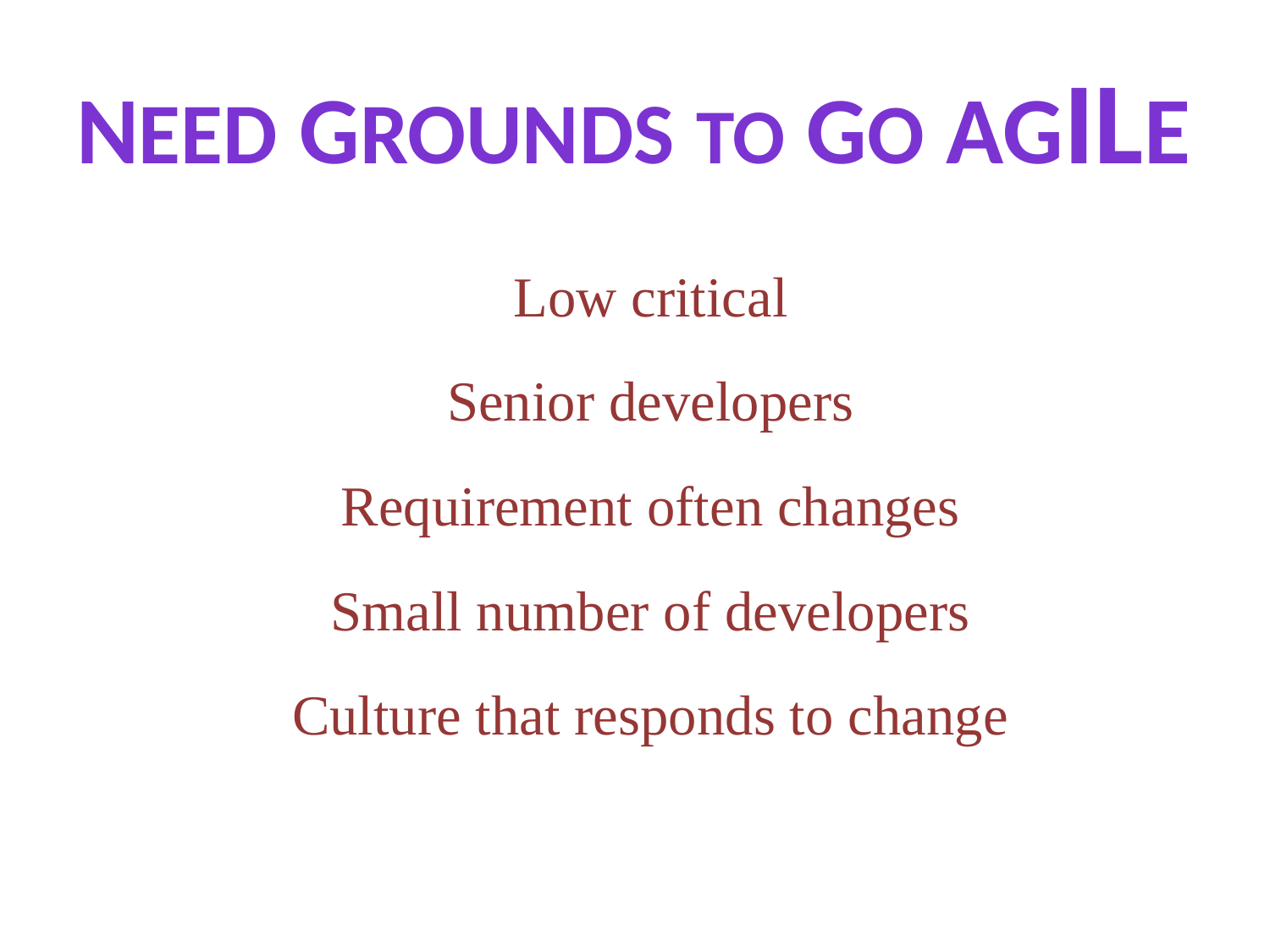

# Need Grounds to go Agile
Low critical
Senior developers
Requirement often changes
Small number of developers
Culture that responds to change